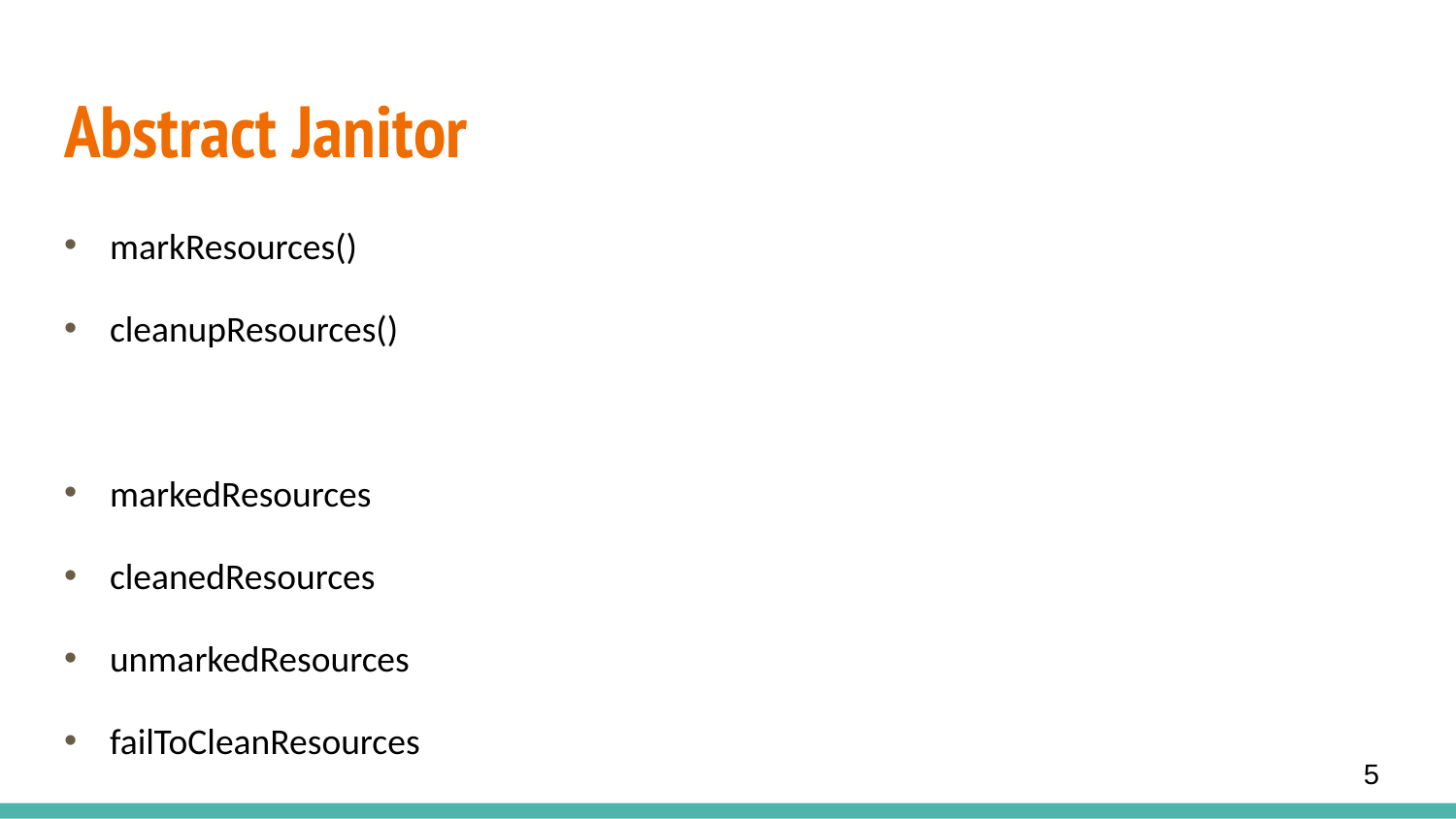

# Abstract Janitor
markResources()
cleanupResources()

markedResources
cleanedResources
unmarkedResources
failToCleanResources
5